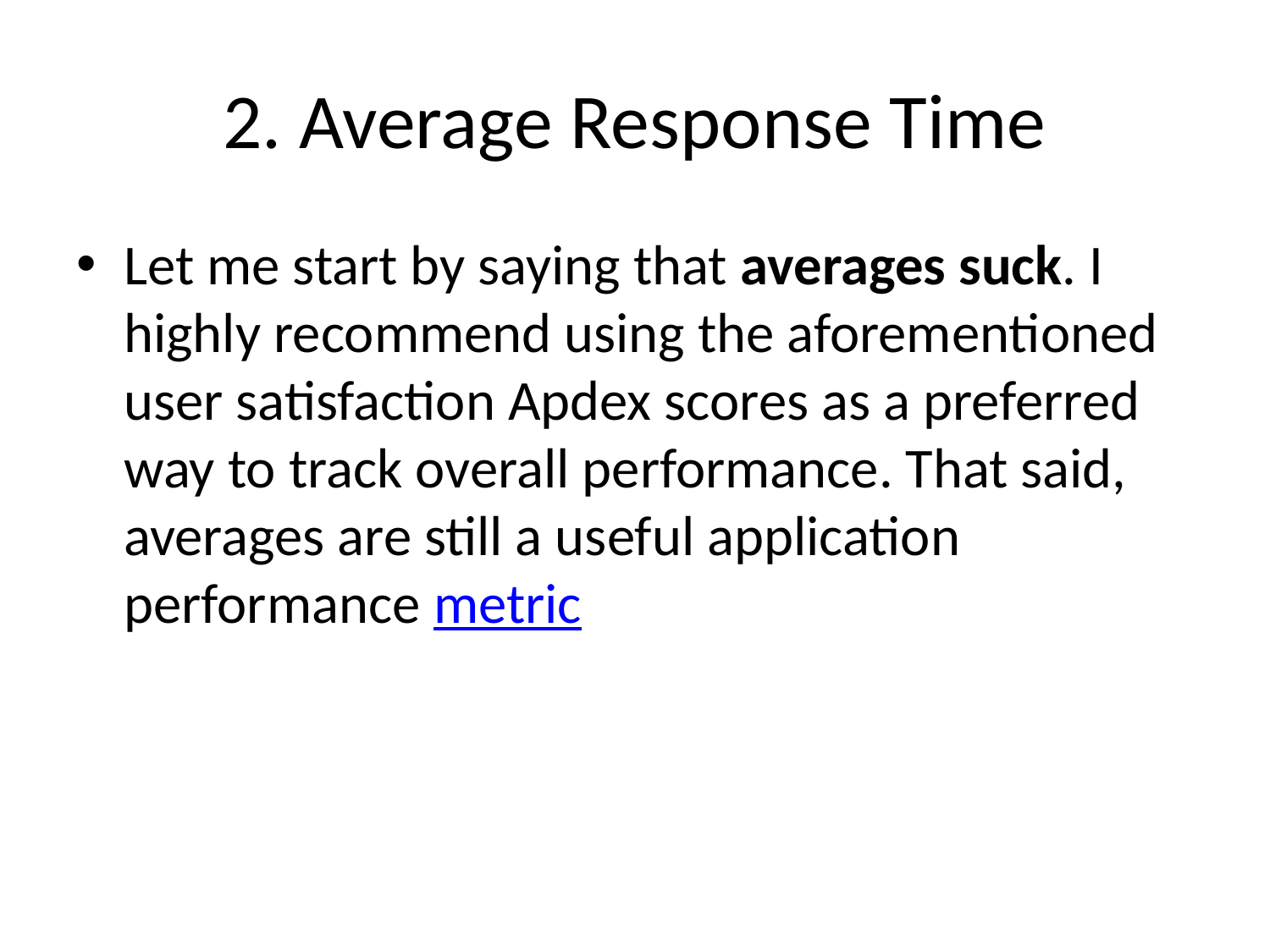

# 2. Average Response Time
Let me start by saying that averages suck. I highly recommend using the aforementioned user satisfaction Apdex scores as a preferred way to track overall performance. That said, averages are still a useful application performance metric